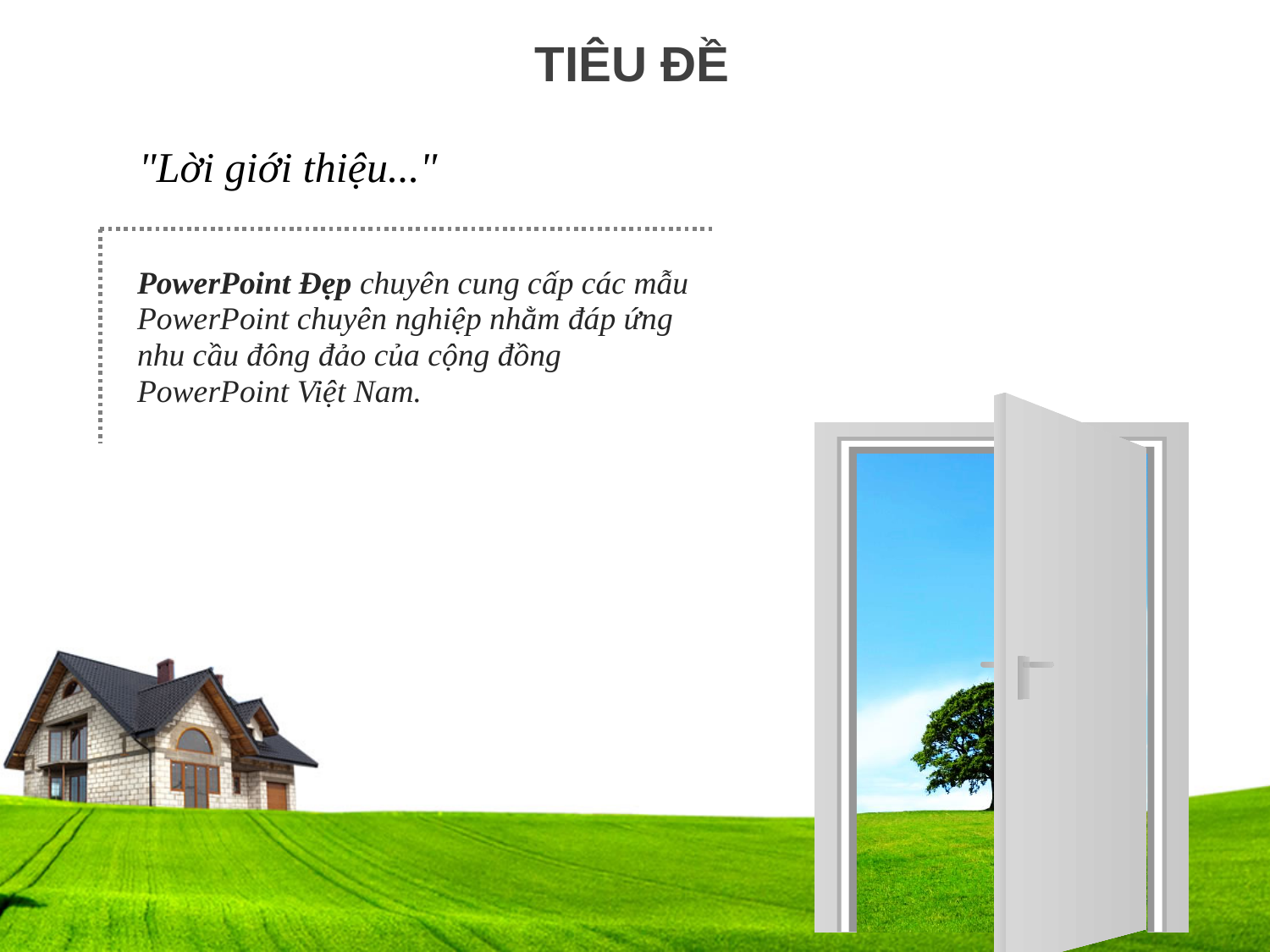

TIÊU ĐỀ
"Lời giới thiệu..."
PowerPoint Đẹp chuyên cung cấp các mẫu PowerPoint chuyên nghiệp nhằm đáp ứng nhu cầu đông đảo của cộng đồng PowerPoint Việt Nam.